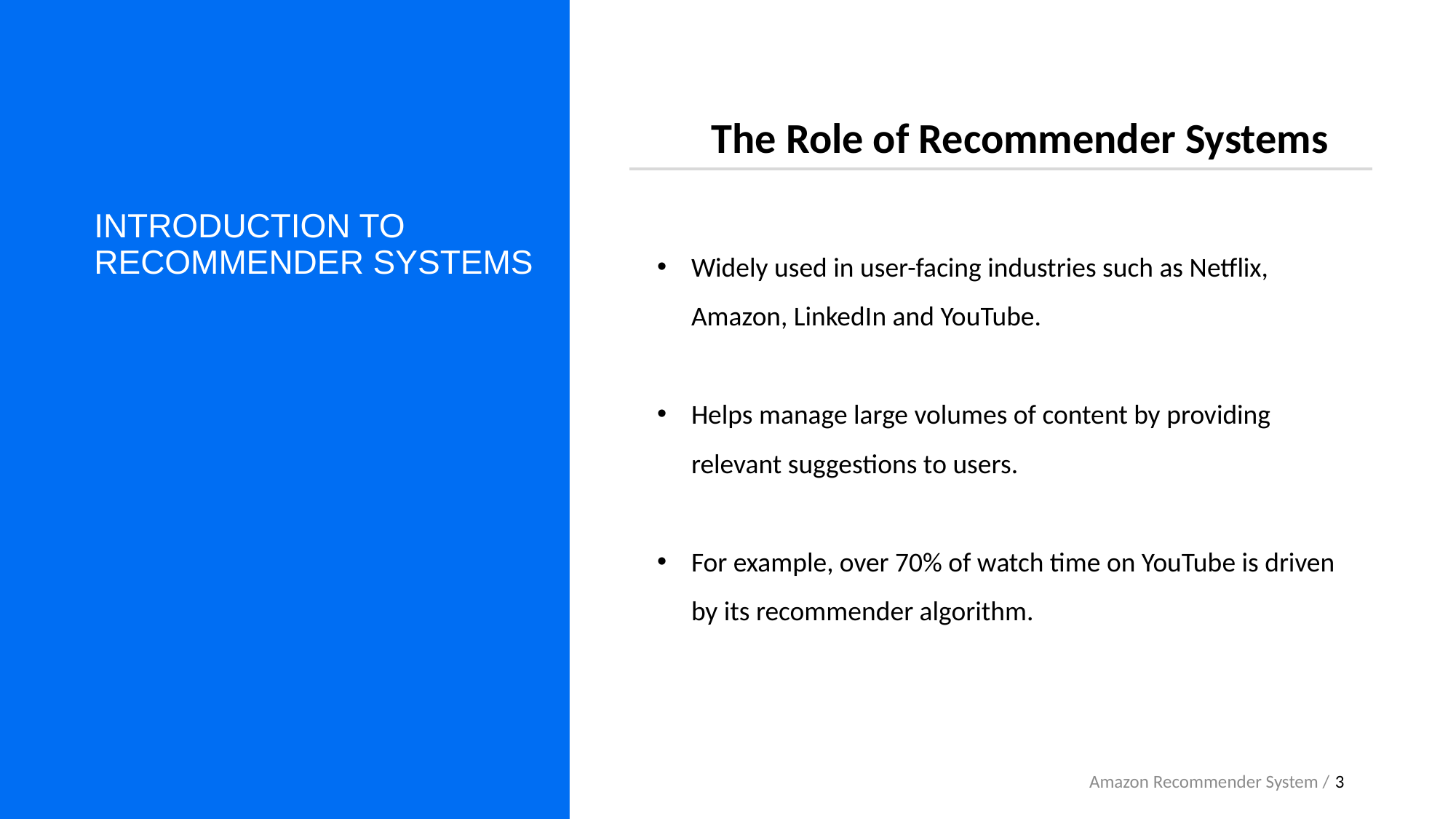

The Role of Recommender Systems
# INTRODUCTION TO RECOMMENDER SYSTEMS
Widely used in user-facing industries such as Netflix, Amazon, LinkedIn and YouTube.

Helps manage large volumes of content by providing relevant suggestions to users.

For example, over 70% of watch time on YouTube is driven by its recommender algorithm.
Amazon Recommender System /
3